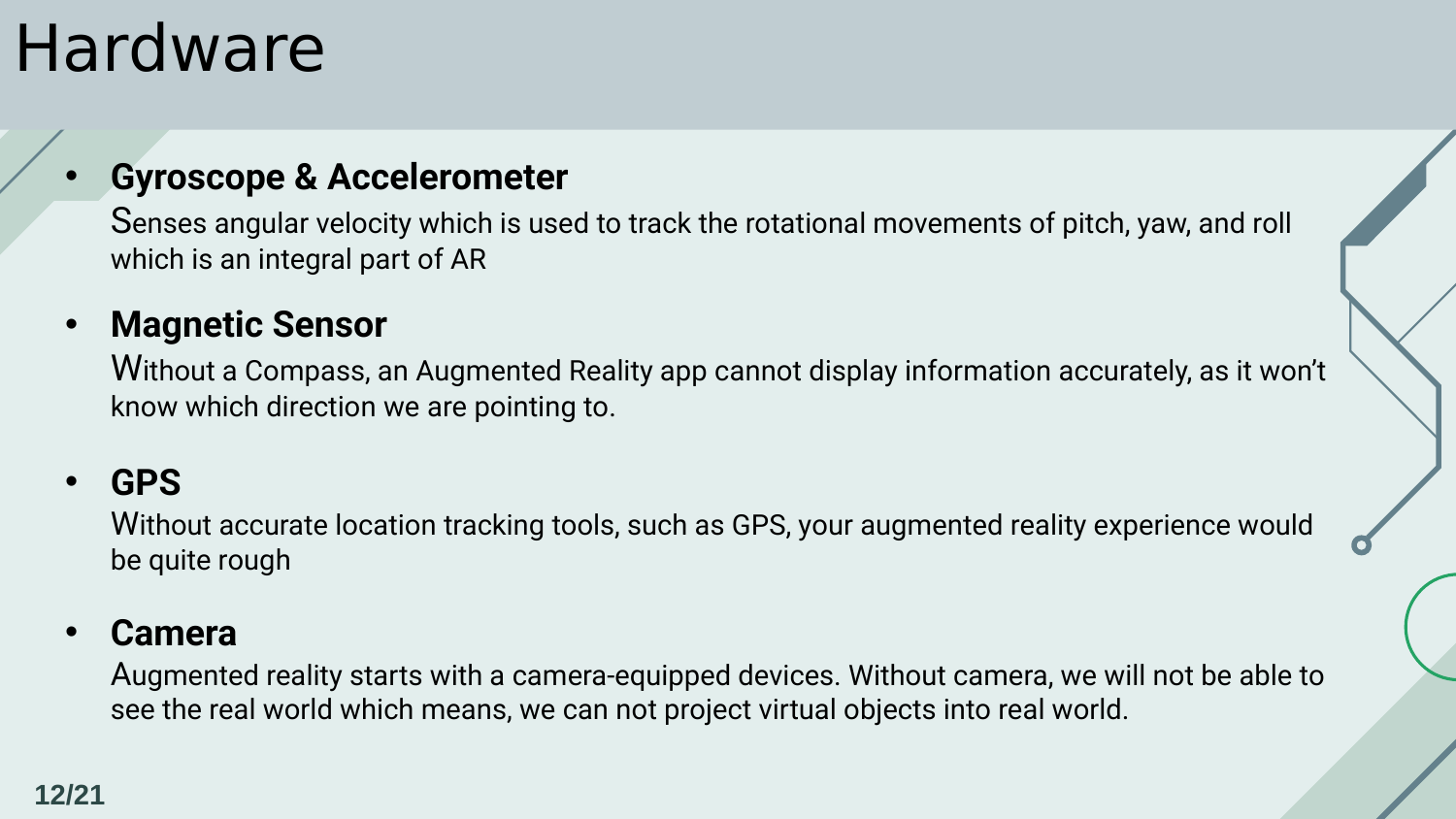

Hardware
Gyroscope & Accelerometer
Senses angular velocity which is used to track the rotational movements of pitch, yaw, and roll which is an integral part of AR
Magnetic Sensor
Without a Compass, an Augmented Reality app cannot display information accurately, as it won’t know which direction we are pointing to.
GPS
Without accurate location tracking tools, such as GPS, your augmented reality experience would be quite rough
Camera
Augmented reality starts with a camera-equipped devices. Without camera, we will not be able to see the real world which means, we can not project virtual objects into real world.

12/21